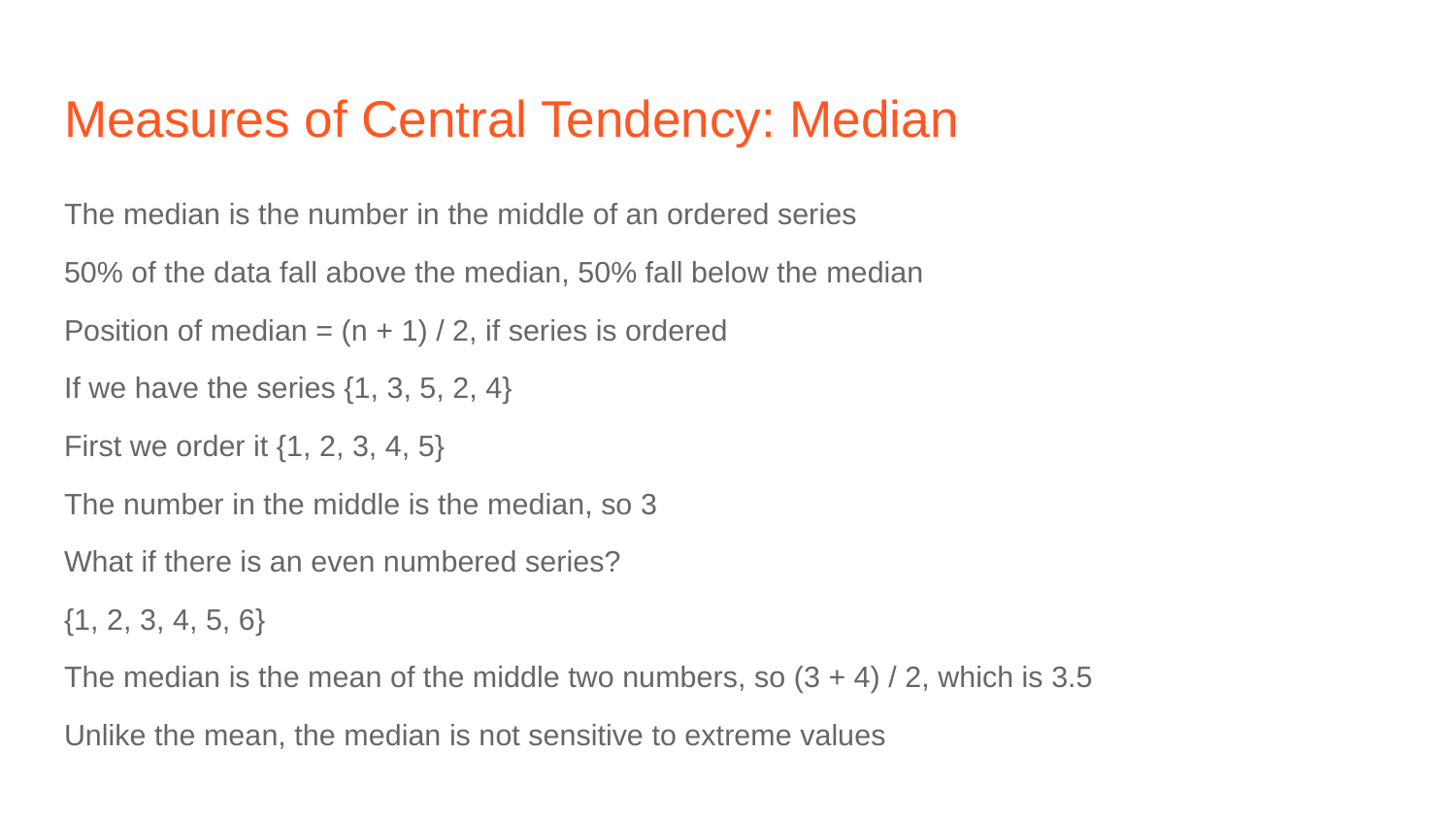

# Measures of Central Tendency: Median
The median is the number in the middle of an ordered series
50% of the data fall above the median, 50% fall below the median
Position of median = (n + 1) / 2, if series is ordered
If we have the series {1, 3, 5, 2, 4}
First we order it {1, 2, 3, 4, 5}
The number in the middle is the median, so 3
What if there is an even numbered series?
{1, 2, 3, 4, 5, 6}
The median is the mean of the middle two numbers, so (3 + 4) / 2, which is 3.5
Unlike the mean, the median is not sensitive to extreme values